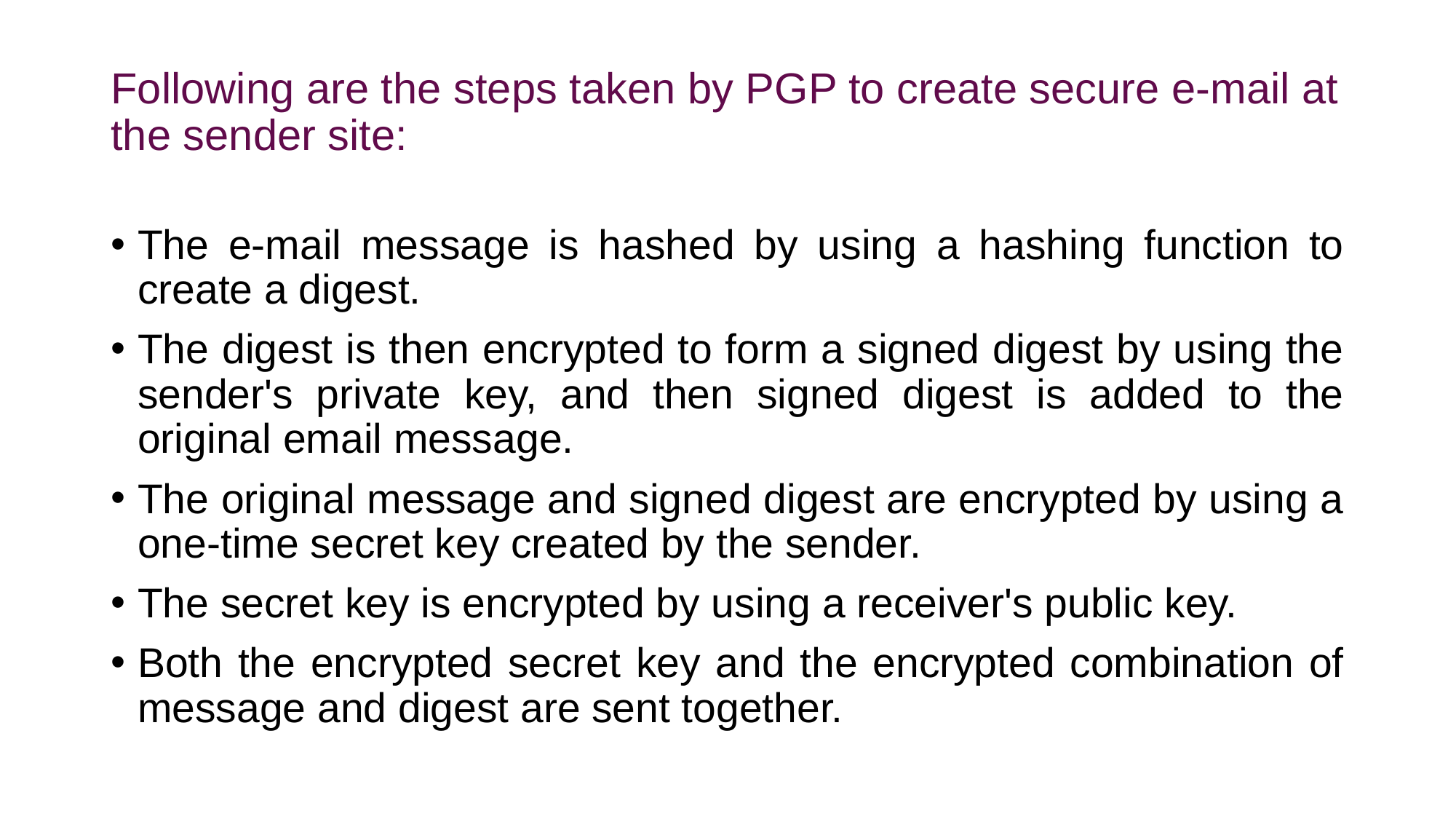

# Following are the steps taken by PGP to create secure e-mail at the sender site:
The e-mail message is hashed by using a hashing function to create a digest.
The digest is then encrypted to form a signed digest by using the sender's private key, and then signed digest is added to the original email message.
The original message and signed digest are encrypted by using a one-time secret key created by the sender.
The secret key is encrypted by using a receiver's public key.
Both the encrypted secret key and the encrypted combination of message and digest are sent together.